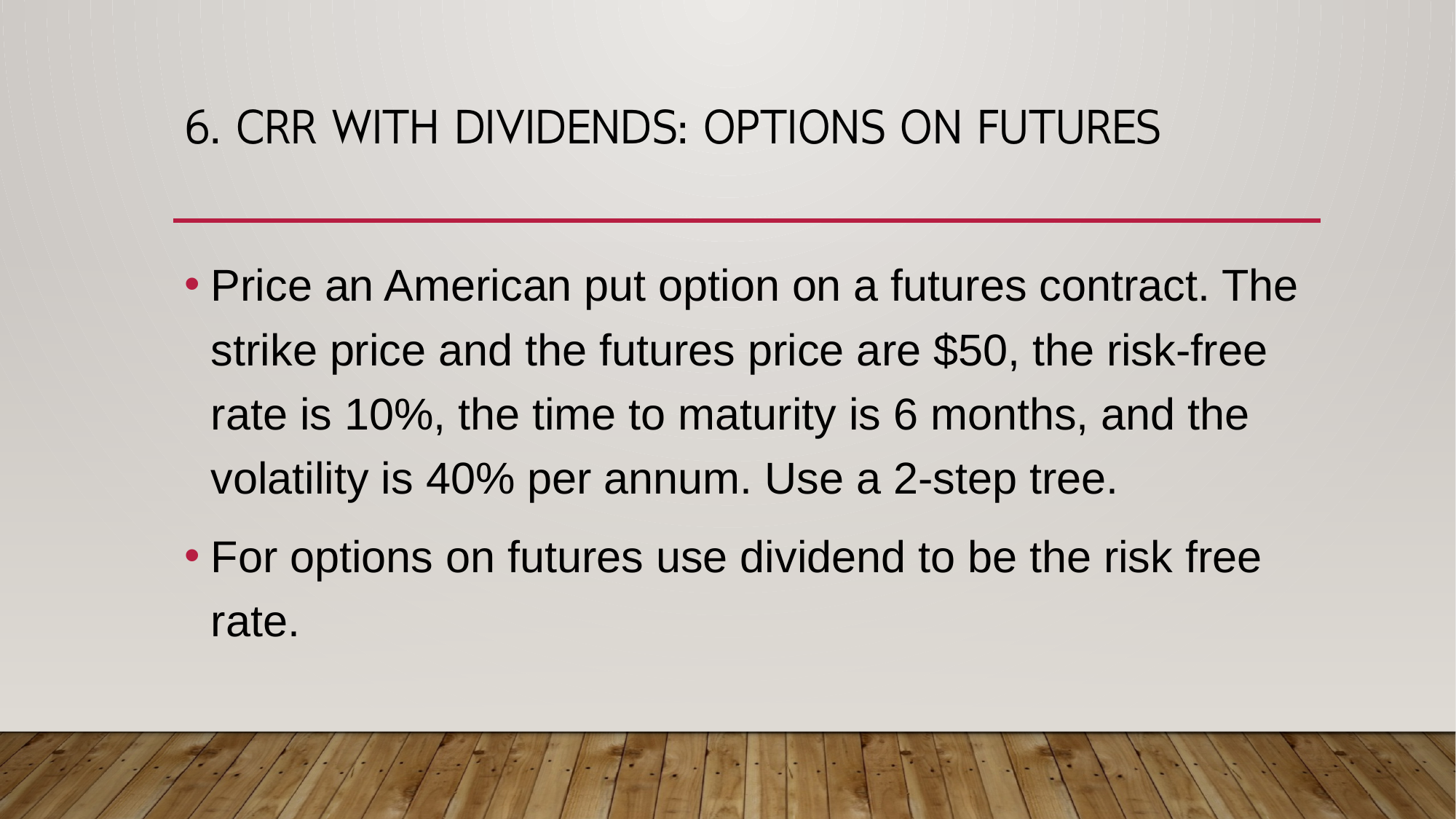

# 6. Crr with dividends: Options on futures
Price an American put option on a futures contract. The strike price and the futures price are $50, the risk-free rate is 10%, the time to maturity is 6 months, and the volatility is 40% per annum. Use a 2-step tree.
For options on futures use dividend to be the risk free rate.